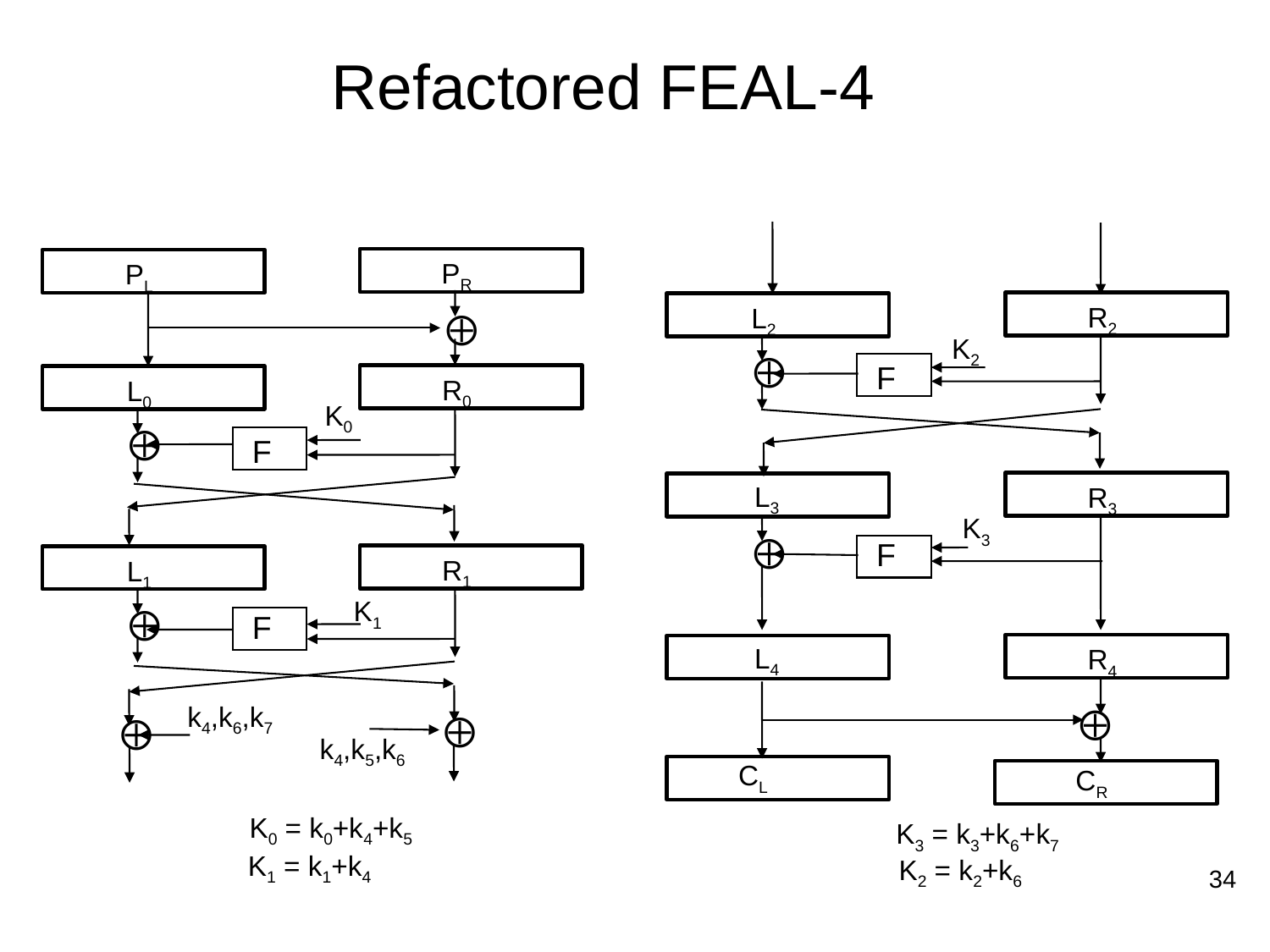

# Refactored FEAL-4

R2
L2
K2

⨁
F

L3

R3
K3

⨁
F

L4

R4

⨁

CL

CR

PR
PL

⨁

R0
L0
K0

⨁
F

R1
L1
K1

⨁
F

k4,k6,k7

⨁
⨁
k4,k5,k6

K0 = k0+k4+k5
K3 = k3+k6+k7
K1 = k1+k4
K2 = k2+k6
34